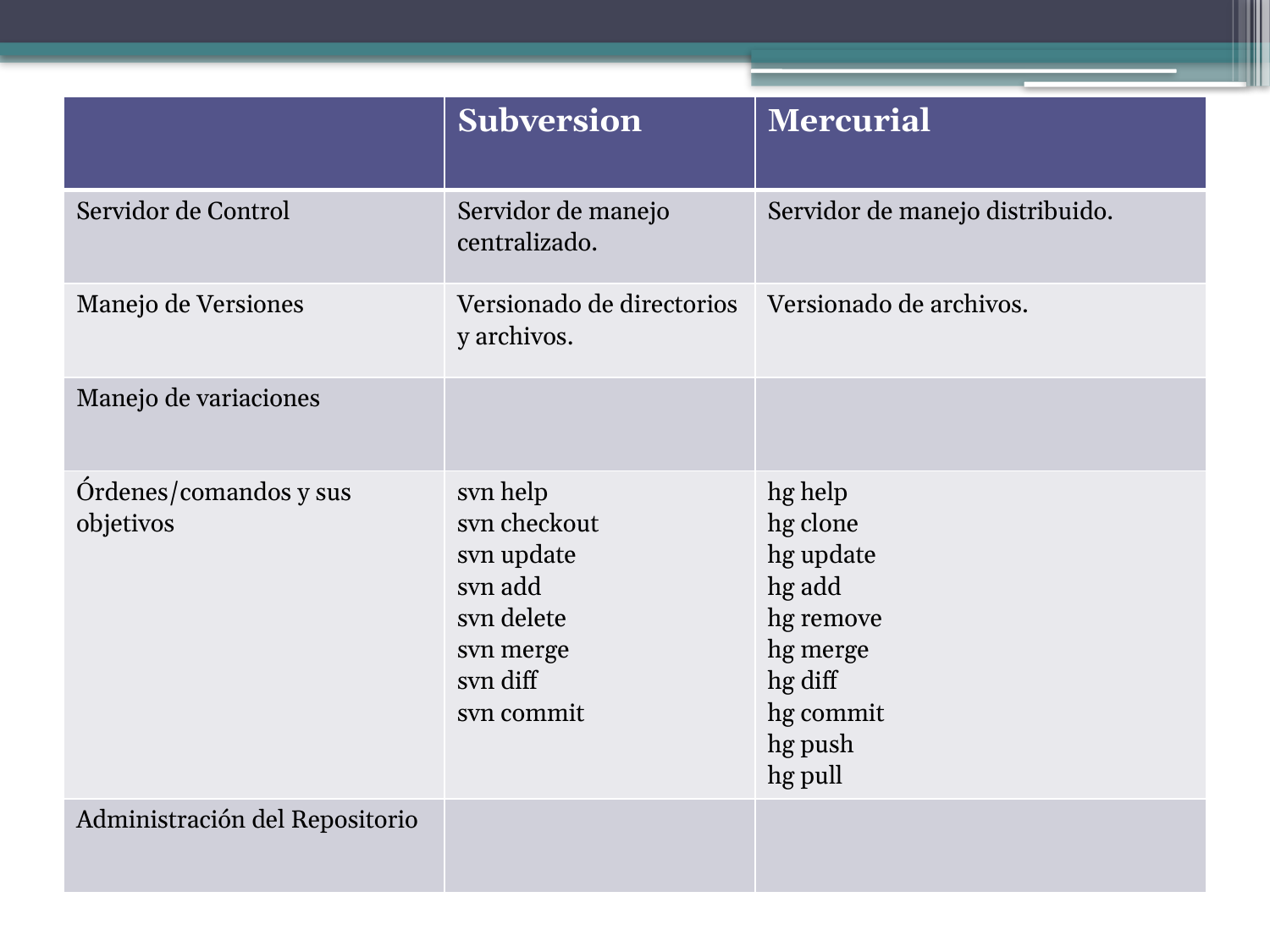

|  | Subversion | Mercurial |
| --- | --- | --- |
| Servidor de Control | Servidor de manejo centralizado. | Servidor de manejo distribuido. |
| Manejo de Versiones | Versionado de directorios y archivos. | Versionado de archivos. |
| Manejo de variaciones |  |  |
| Órdenes/comandos y sus objetivos | svn help svn checkout svn update svn add svn delete svn merge svn diff svn commit | hg help hg clone hg update hg add hg remove hg merge hg diff hg commit hg push hg pull |
| Administración del Repositorio |  |  |